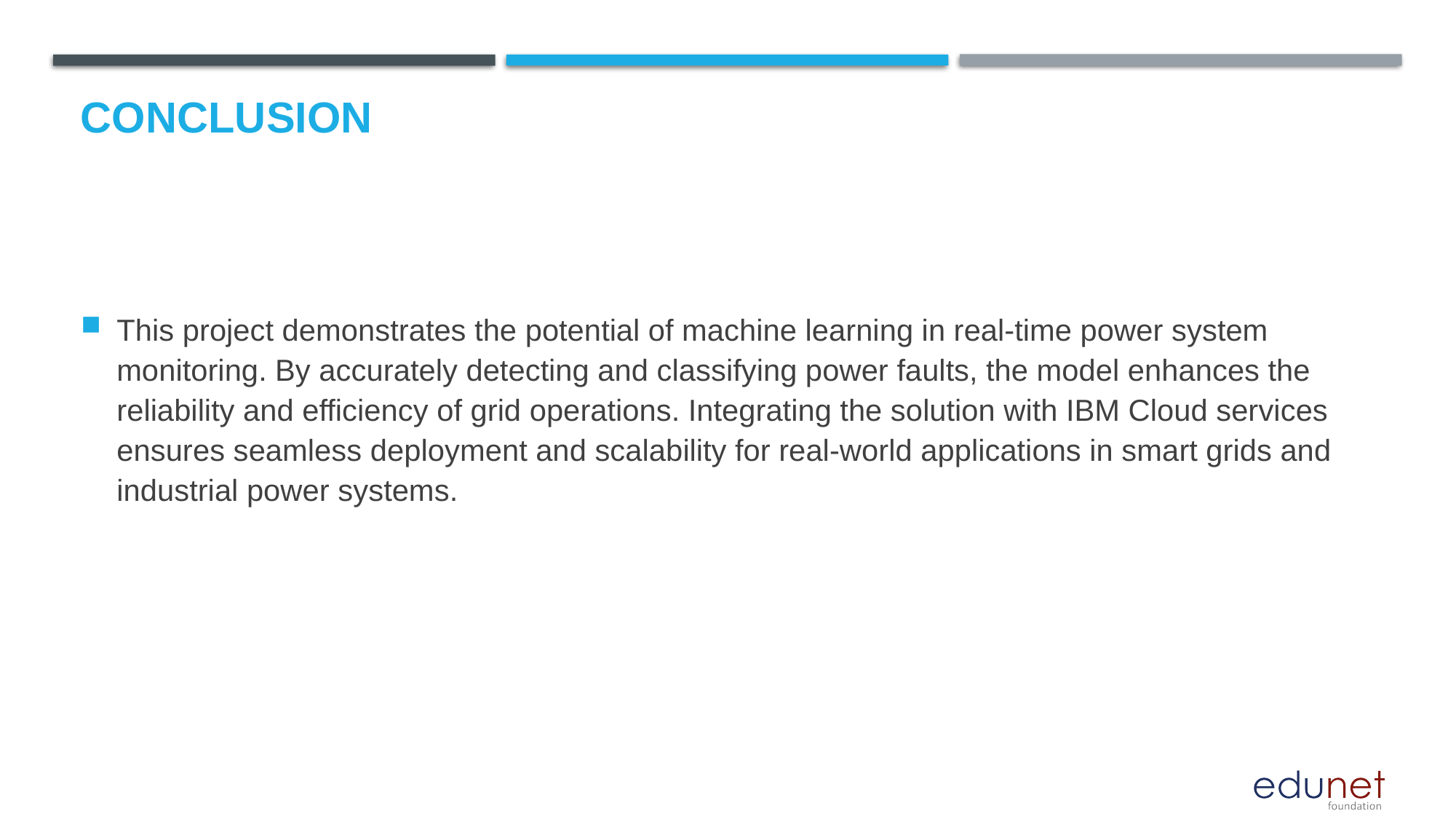

# Conclusion
This project demonstrates the potential of machine learning in real-time power system monitoring. By accurately detecting and classifying power faults, the model enhances the reliability and efficiency of grid operations. Integrating the solution with IBM Cloud services ensures seamless deployment and scalability for real-world applications in smart grids and industrial power systems.